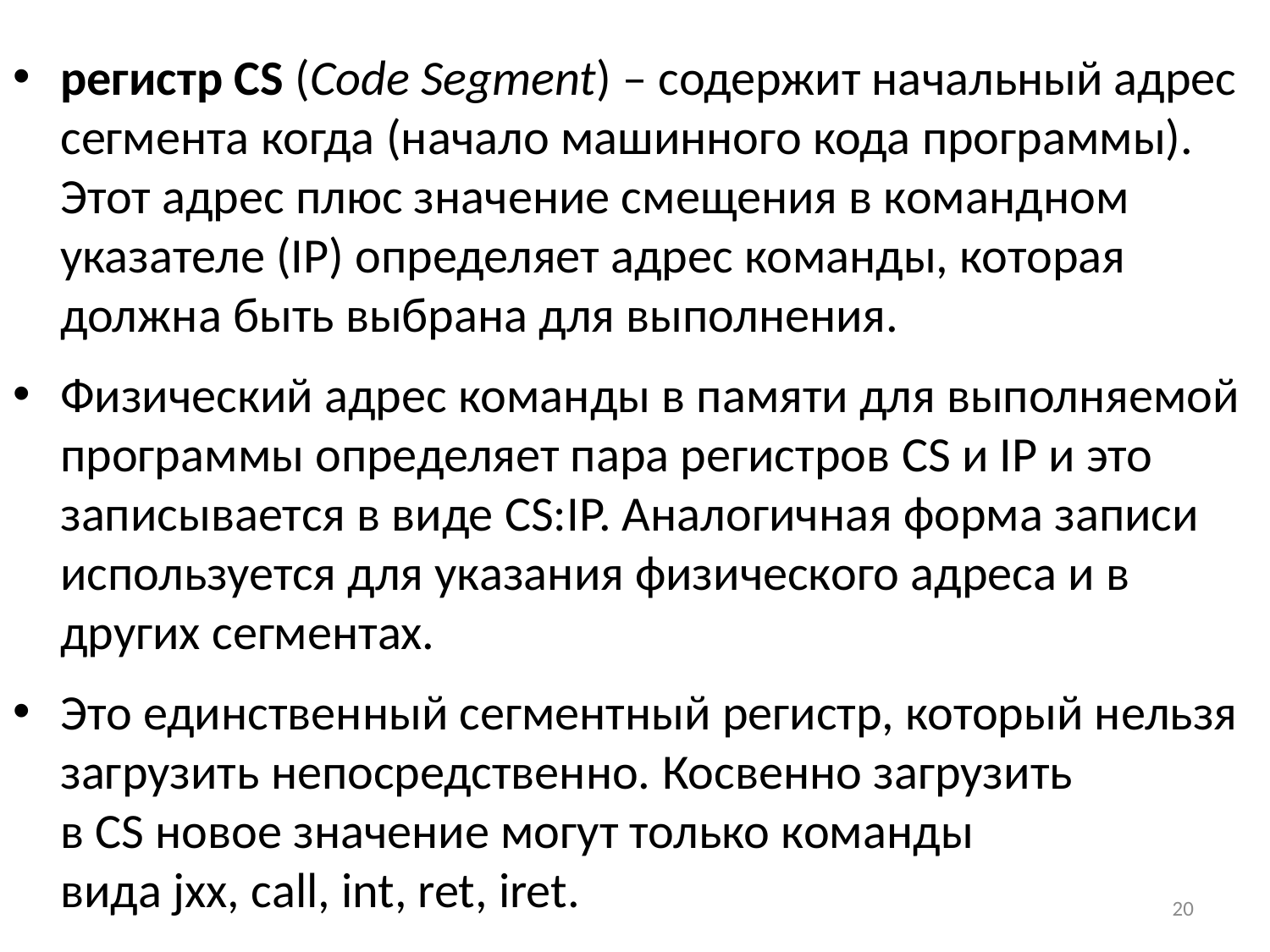

регистр CS (Code Segment) – содержит начальный адрес сегмента когда (начало машинного кода программы). Этот адрес плюс значение смещения в командном указателе (IP) определяет адрес команды, которая должна быть выбрана для выполнения.
Физический адрес команды в памяти для выполняемой программы определяет пара регистров CS и IP и это записывается в виде CS:IP. Аналогичная форма записи используется для указания физического адреса и в других сегментах.
Это единственный сегментный регистр, который нельзя загрузить непосредственно. Косвенно загрузить в CS новое значение могут только команды вида jxx, call, int, ret, iret.

20